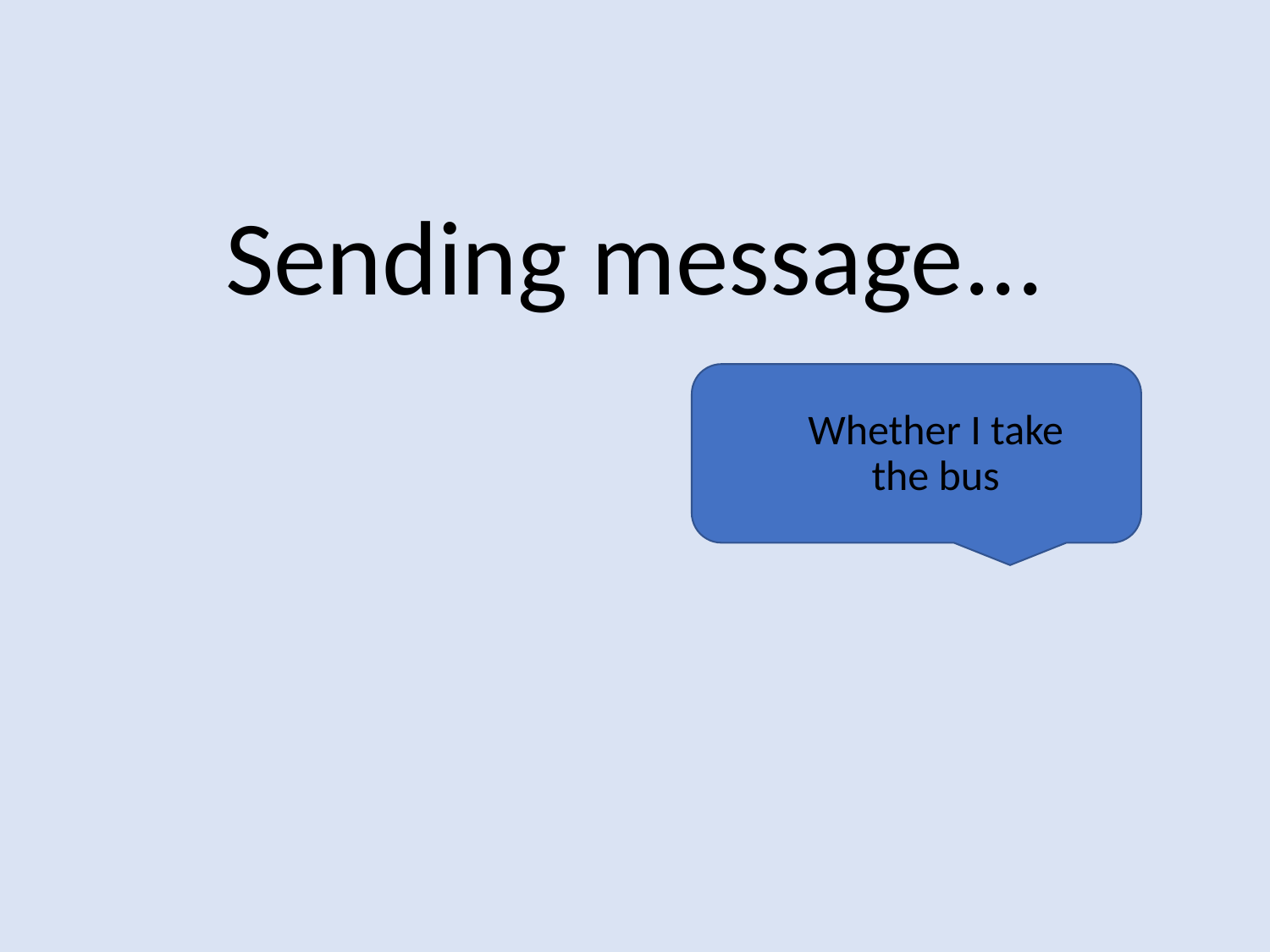

# Sending message...

Whether I take the bus